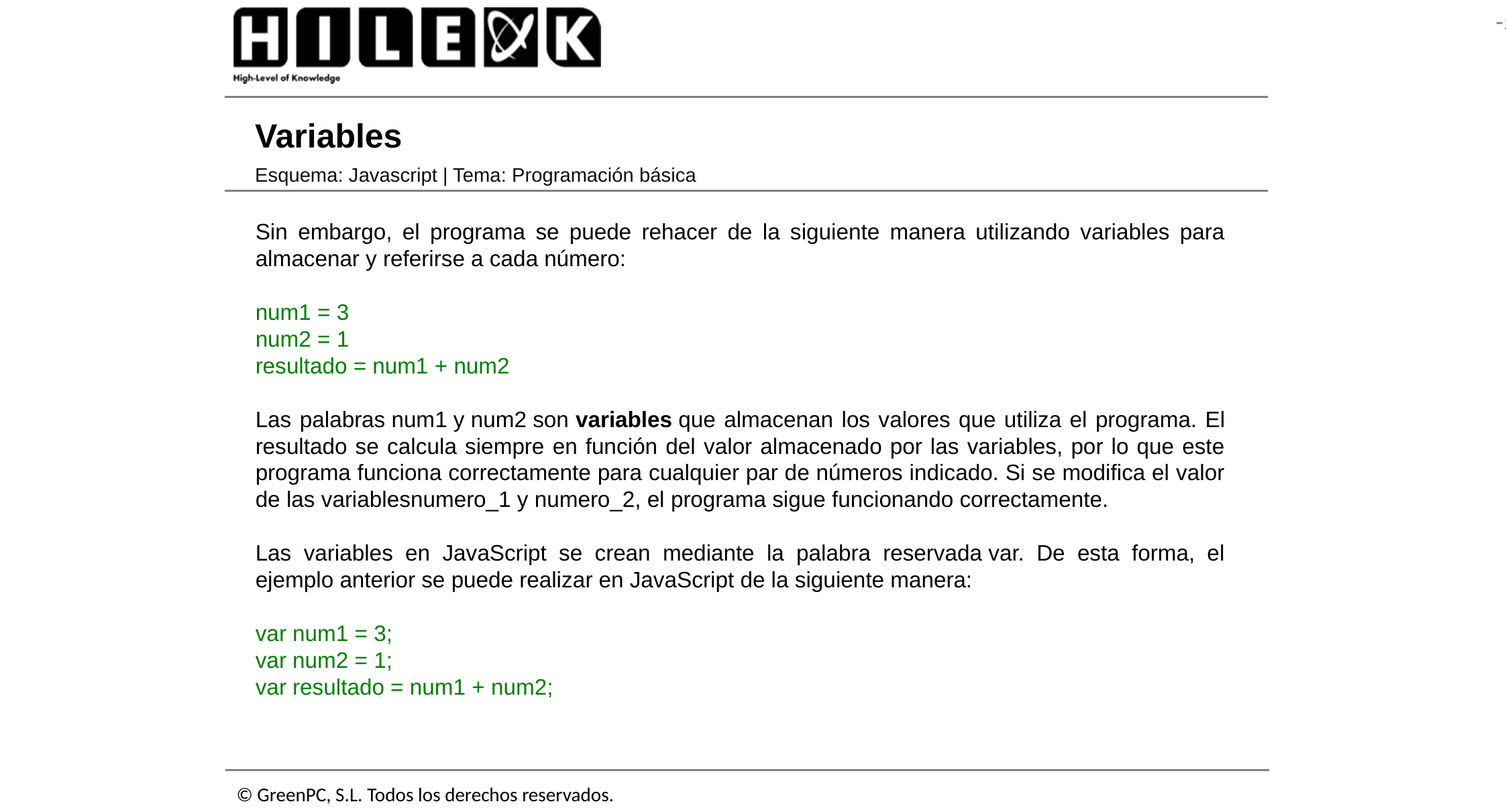

# Variables
Esquema: Javascript | Tema: Programación básica
Sin embargo, el programa se puede rehacer de la siguiente manera utilizando variables para almacenar y referirse a cada número:

num1 = 3
num2 = 1
resultado = num1 + num2

Las palabras num1 y num2 son variables que almacenan los valores que utiliza el programa. El resultado se calcula siempre en función del valor almacenado por las variables, por lo que este programa funciona correctamente para cualquier par de números indicado. Si se modifica el valor de las variablesnumero_1 y numero_2, el programa sigue funcionando correctamente.

Las variables en JavaScript se crean mediante la palabra reservada var. De esta forma, el ejemplo anterior se puede realizar en JavaScript de la siguiente manera:

var num1 = 3;
var num2 = 1;
var resultado = num1 + num2;